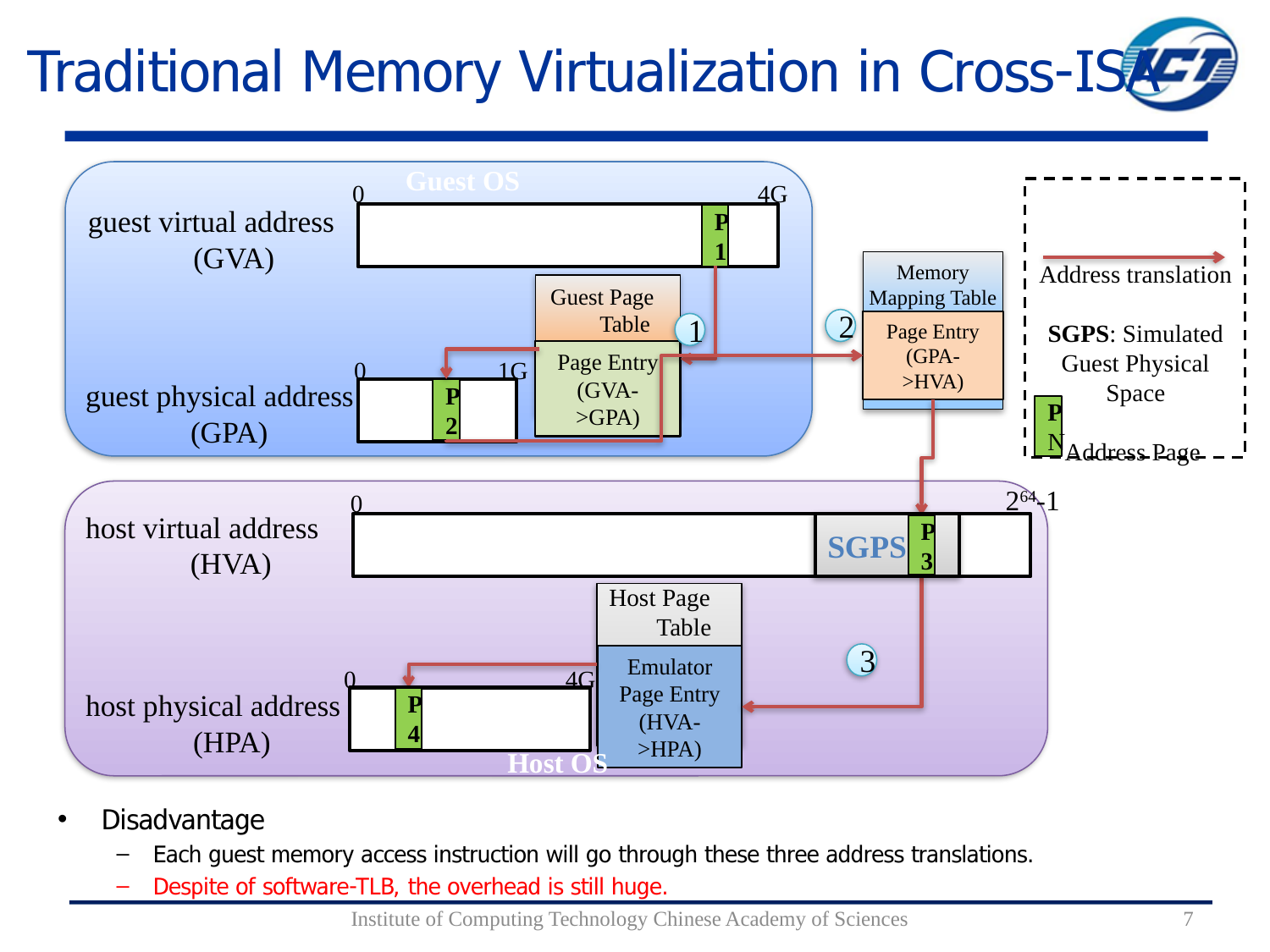

# Traditional Memory Virtualization in Cross-ISA
Guest OS

0
4G

guest virtual address
      (GVA)

P1

Memory Mapping Table
Page Entry
(GPA->HVA)
Address translation

SGPS: Simulated Guest Physical Space

Address Page

Guest Page         Table
Page Entry
(GVA->GPA)
2
1
0
1G
guest physical address
(GPA)

P2
P
N
264-1

0
host virtual address
      (HVA)
SGPS

P3
Host Page         Table

Emulator Page Entry
(HVA->HPA)
3
0
4G
host physical address
(HPA)

P4
Host OS
Disadvantage
Each guest memory access instruction will go through these three address translations.
Despite of software-TLB, the overhead is still huge.
Host OS
Institute of Computing Technology Chinese Academy of Sciences
7